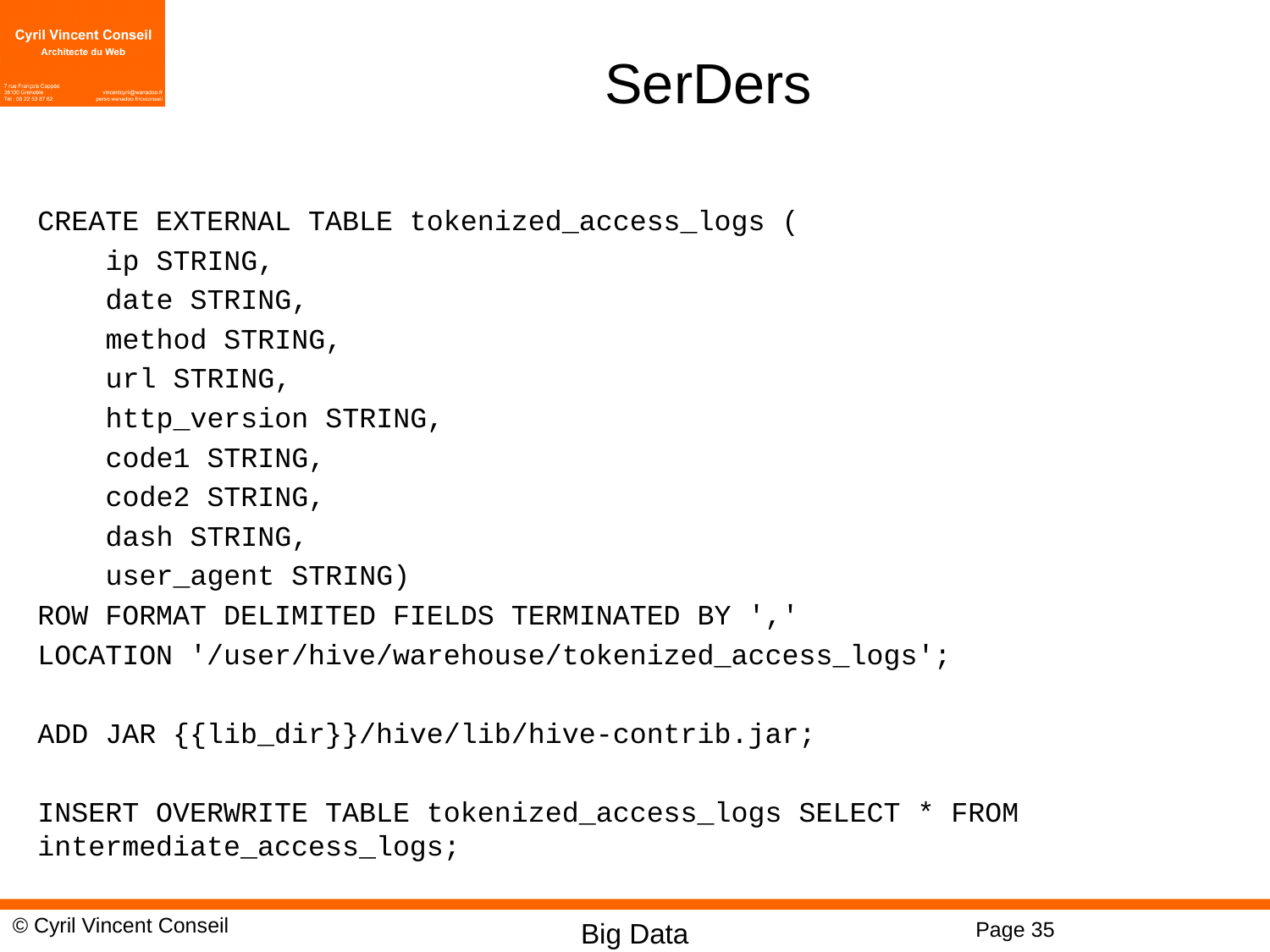

# SerDers
CREATE EXTERNAL TABLE tokenized_access_logs (
    ip STRING,
    date STRING,
    method STRING,
    url STRING,
    http_version STRING,
    code1 STRING,
    code2 STRING,
    dash STRING,
    user_agent STRING)
ROW FORMAT DELIMITED FIELDS TERMINATED BY ','
LOCATION '/user/hive/warehouse/tokenized_access_logs';

ADD JAR {{lib_dir}}/hive/lib/hive-contrib.jar;

INSERT OVERWRITE TABLE tokenized_access_logs SELECT * FROM intermediate_access_logs;